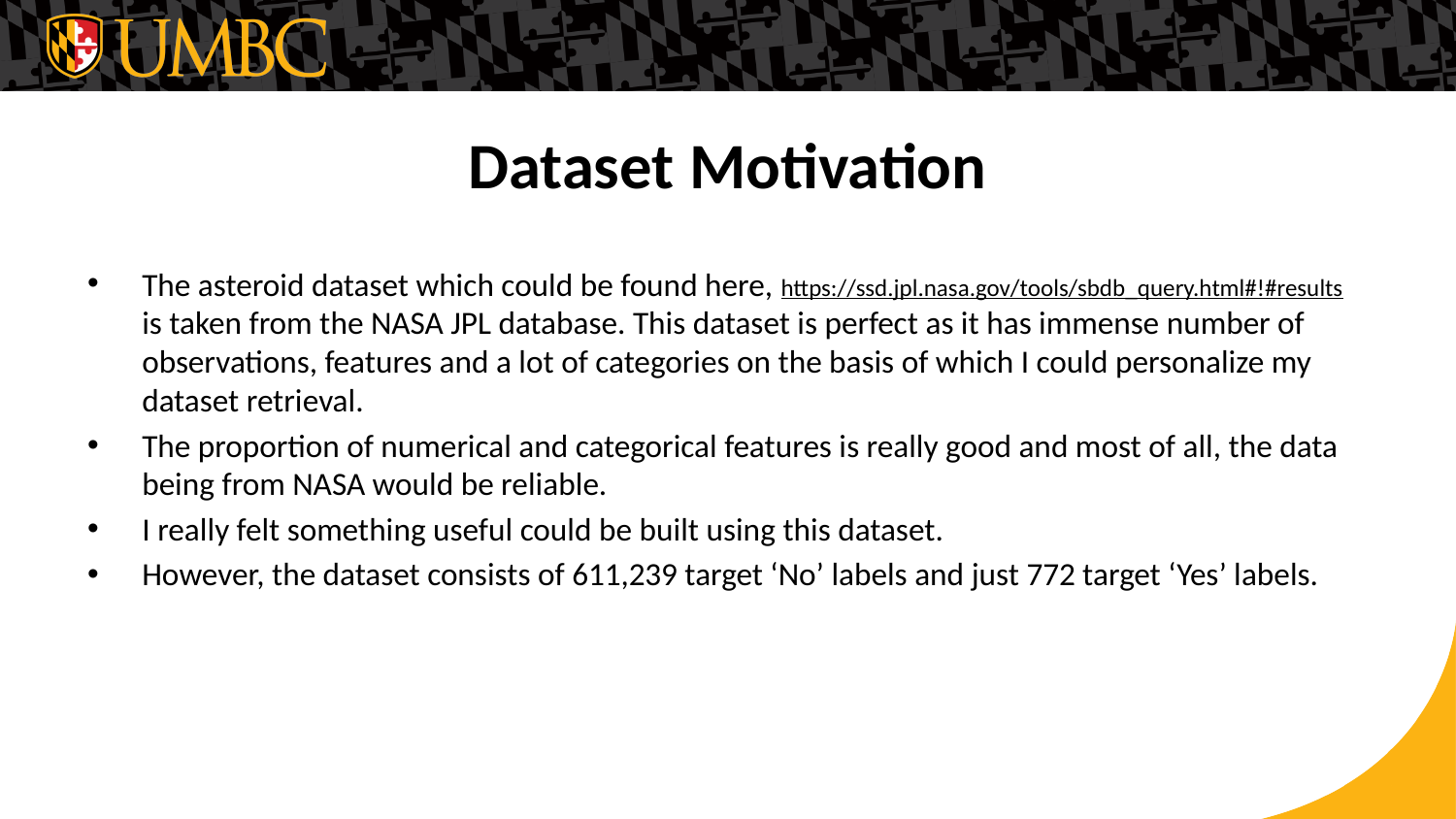

# Dataset Motivation
The asteroid dataset which could be found here, https://ssd.jpl.nasa.gov/tools/sbdb_query.html#!#results is taken from the NASA JPL database. This dataset is perfect as it has immense number of observations, features and a lot of categories on the basis of which I could personalize my dataset retrieval.
The proportion of numerical and categorical features is really good and most of all, the data being from NASA would be reliable.
I really felt something useful could be built using this dataset.
However, the dataset consists of 611,239 target ‘No’ labels and just 772 target ‘Yes’ labels.